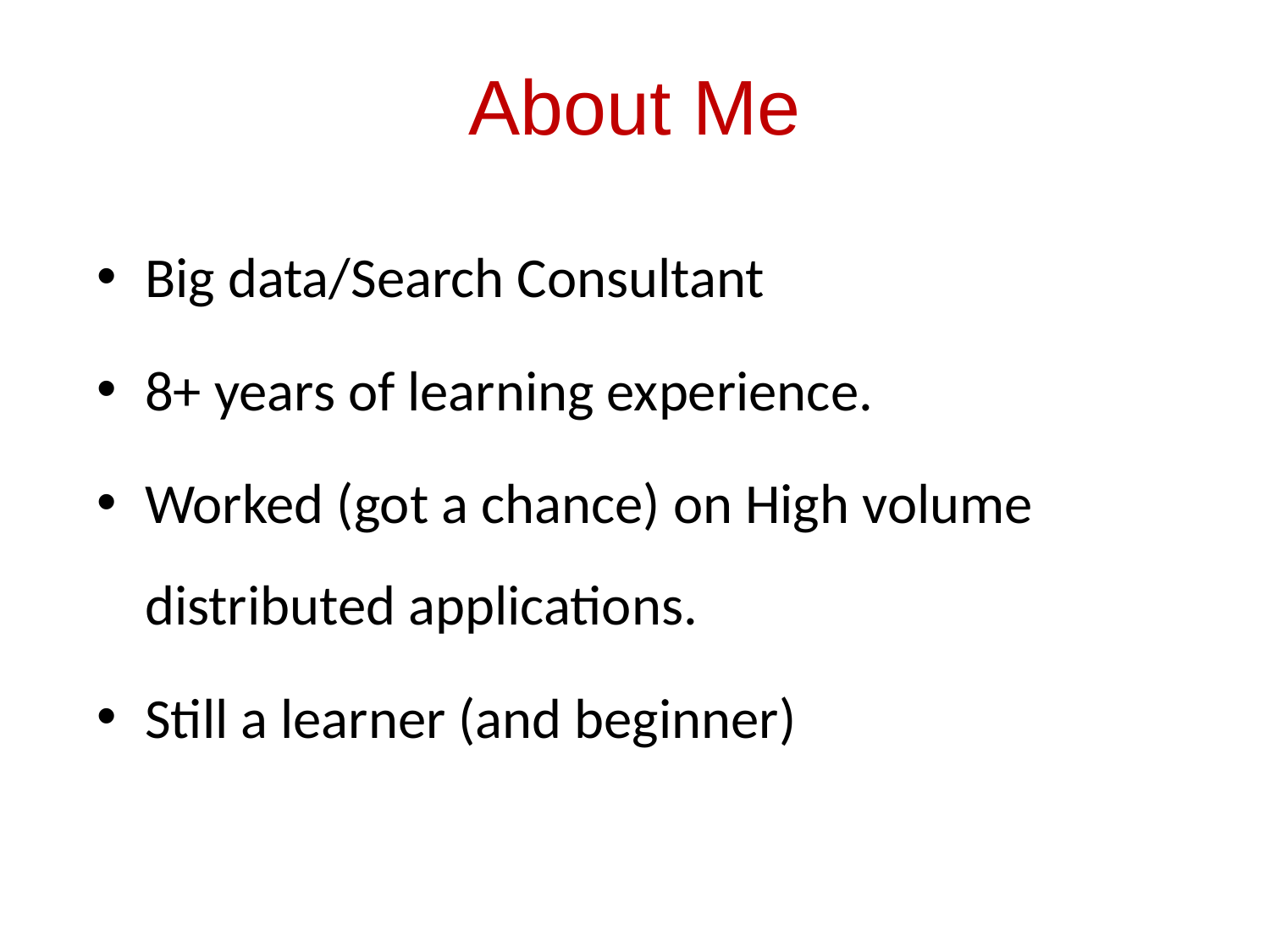

# About Me
Big data/Search Consultant
8+ years of learning experience.
Worked (got a chance) on High volume distributed applications.
Still a learner (and beginner)